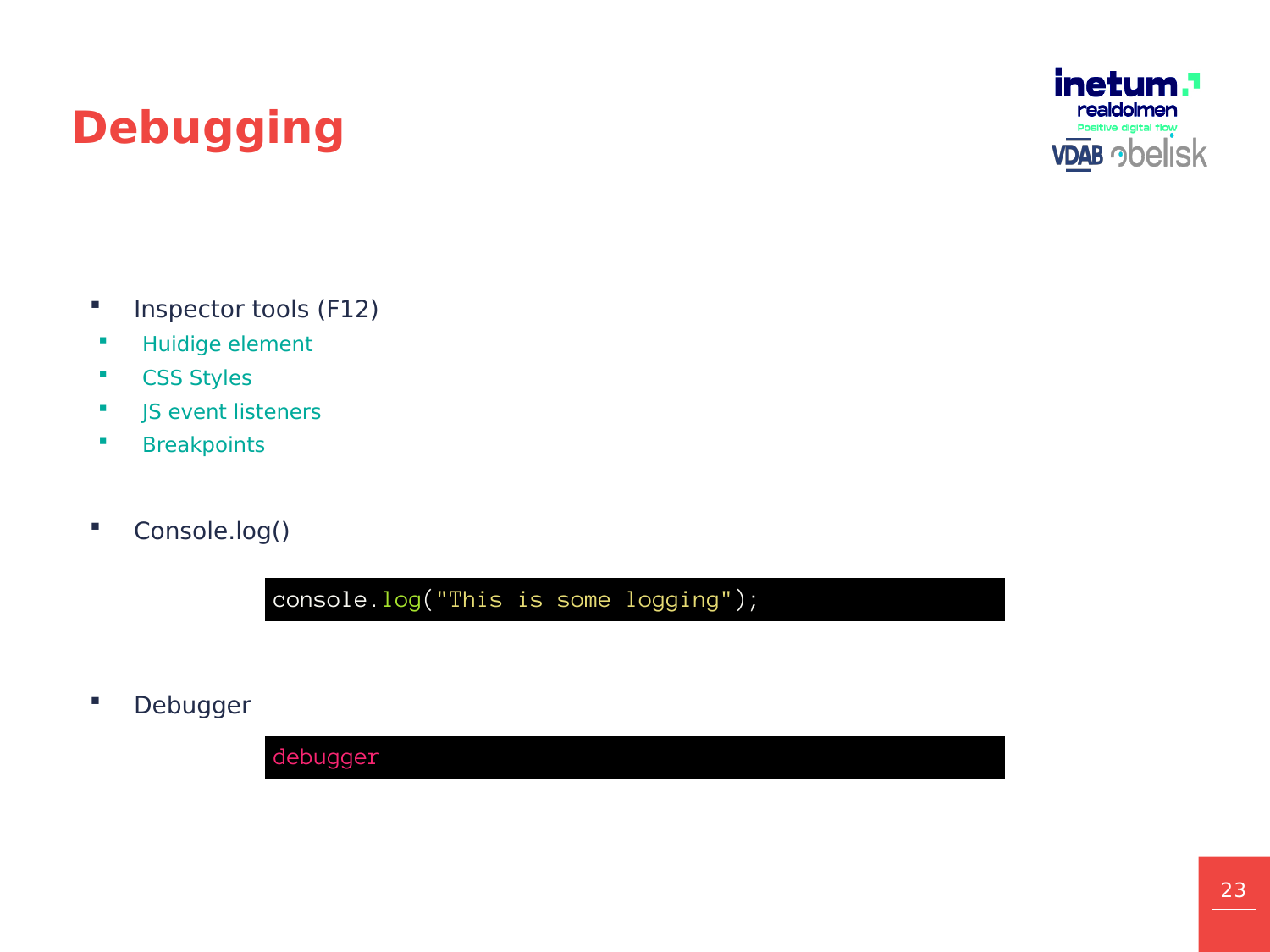

# Debugging
Inspector tools (F12)
Huidige element
CSS Styles
JS event listeners
Breakpoints

Console.log()

Debugger
| console.log("This is some logging"); |
| --- |
| debugger |
| --- |